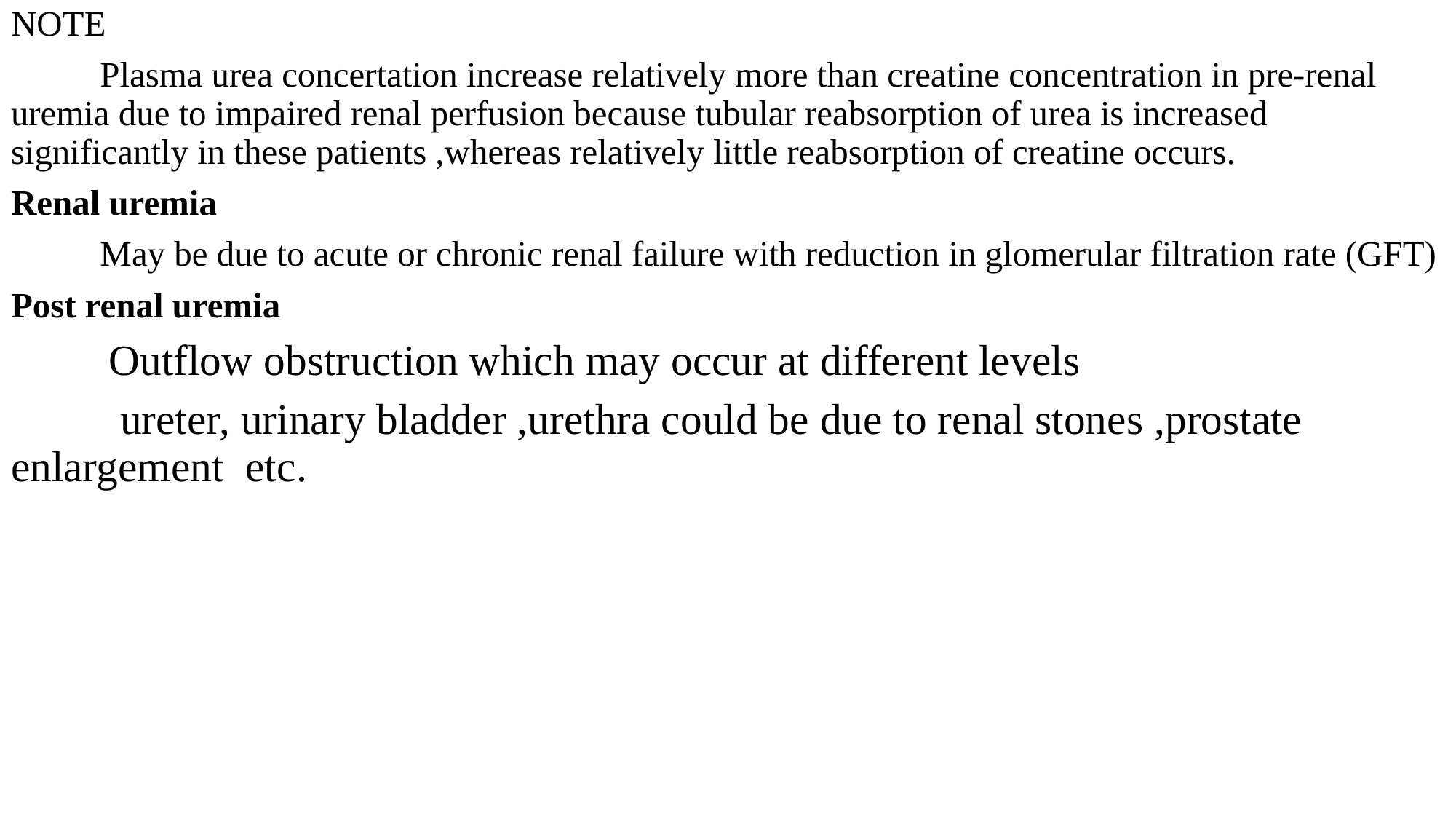

NOTE
          Plasma urea concertation increase relatively more than creatine concentration in pre-renal uremia due to impaired renal perfusion because tubular reabsorption of urea is increased significantly in these patients ,whereas relatively little reabsorption of creatine occurs.
Renal uremia
          May be due to acute or chronic renal failure with reduction in glomerular filtration rate (GFT)
Post renal uremia
           Outflow obstruction which may occur at different levels
          ureter, urinary bladder ,urethra could be due to renal stones ,prostate enlargement  etc.